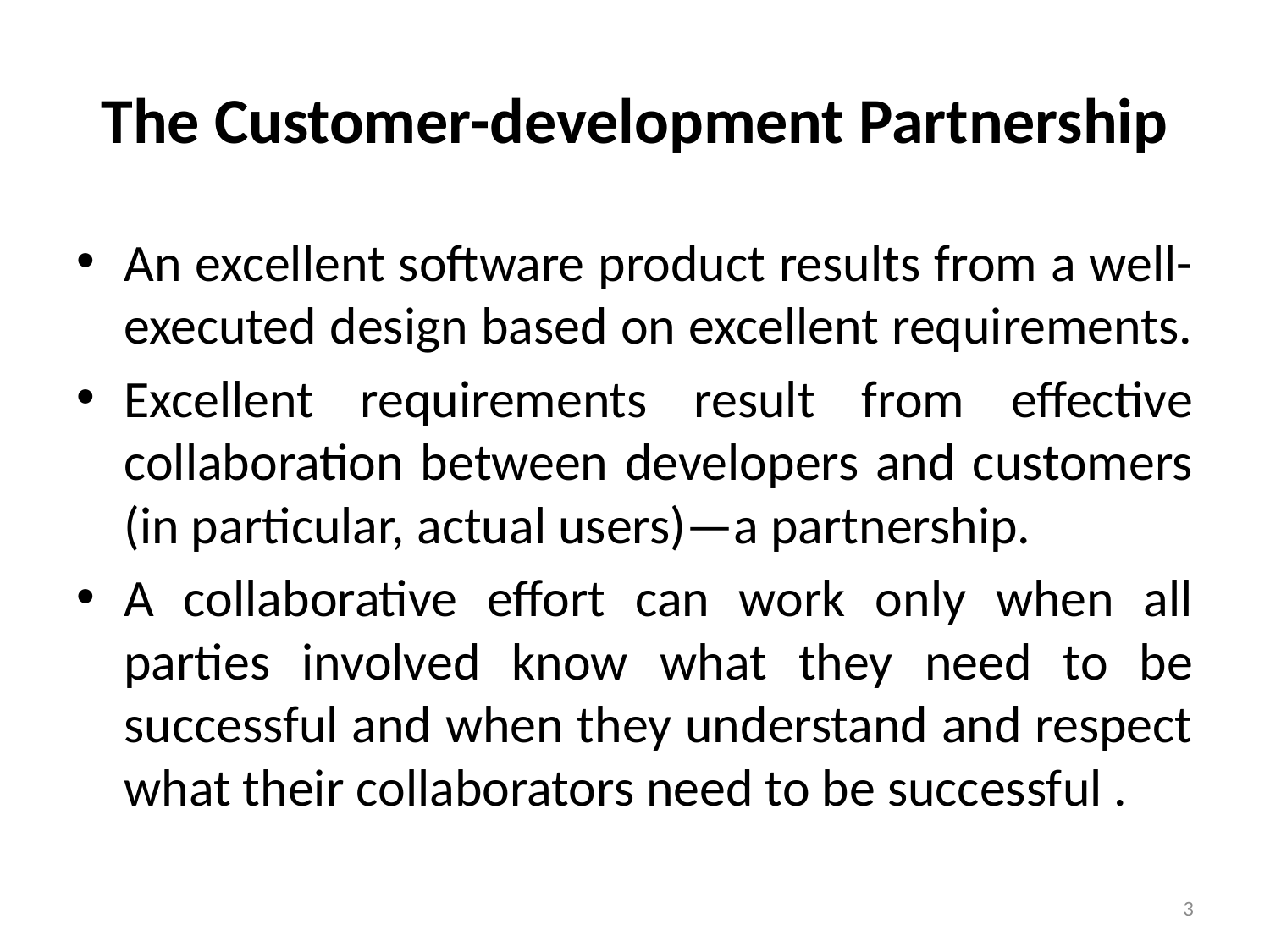

# The Customer-development Partnership
An excellent software product results from a well-executed design based on excellent requirements.
Excellent requirements result from effective collaboration between developers and customers (in particular, actual users)—a partnership.
A collaborative effort can work only when all parties involved know what they need to be successful and when they understand and respect what their collaborators need to be successful .
3